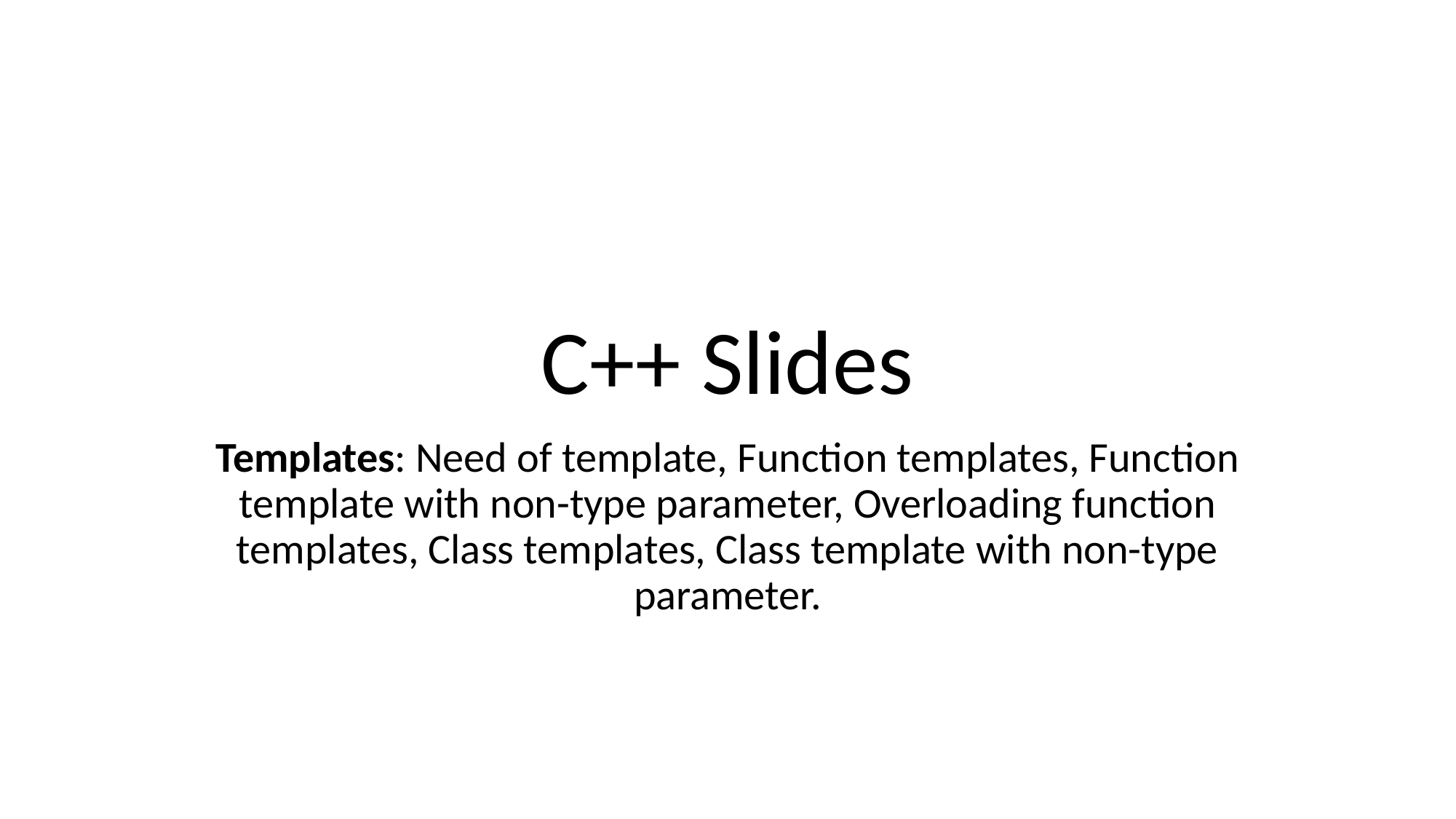

# C++ Slides
Templates: Need of template, Function templates, Function template with non-type parameter, Overloading function templates, Class templates, Class template with non-type parameter.